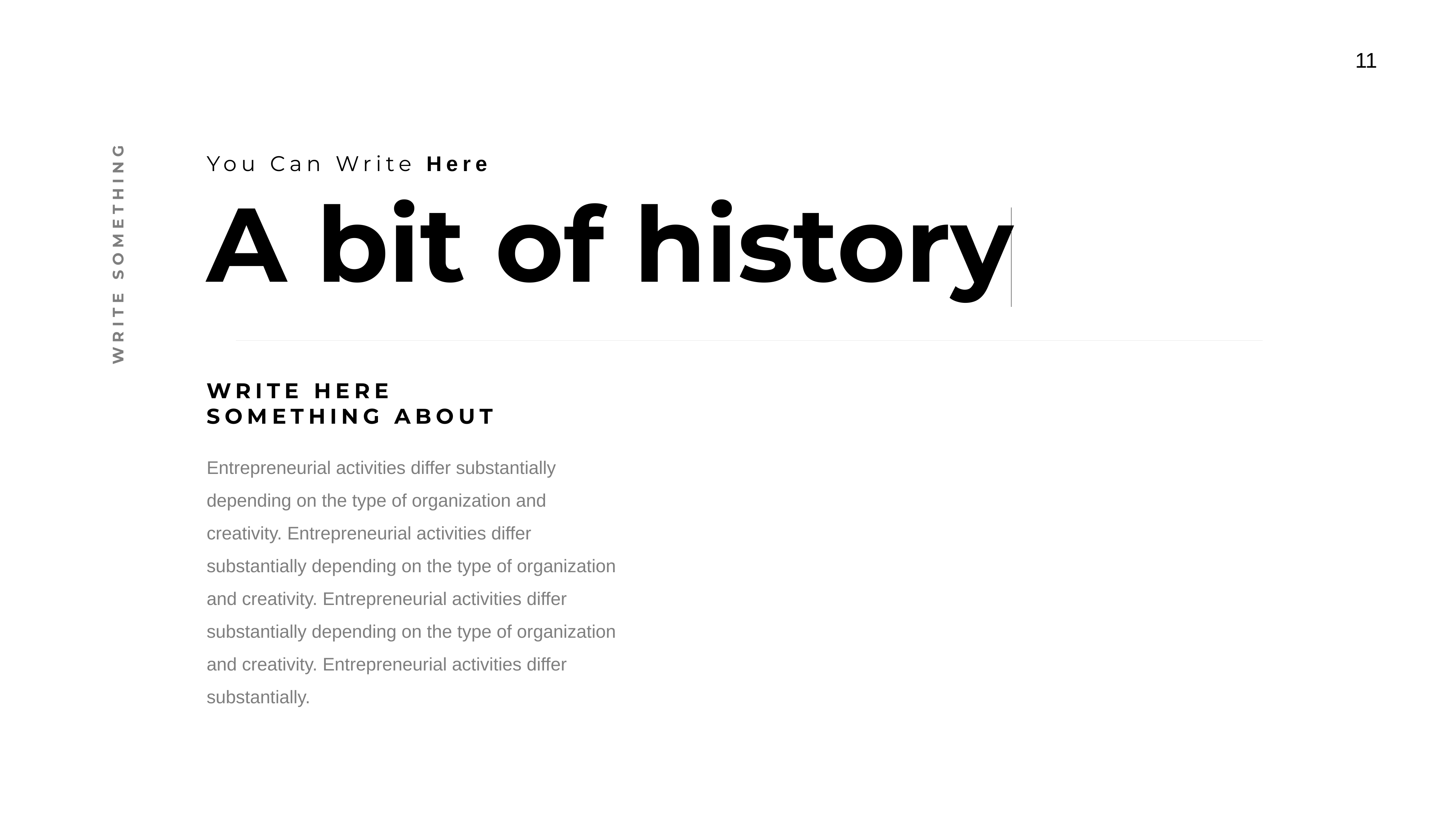

You Can Write Here
WRITE SOMETHING
A bit of history
WRITE HERE SOMETHING ABOUT

Entrepreneurial activities differ substantially depending on the type of organization and creativity. Entrepreneurial activities differ substantially depending on the type of organization and creativity. Entrepreneurial activities differ substantially depending on the type of organization and creativity. Entrepreneurial activities differ substantially.